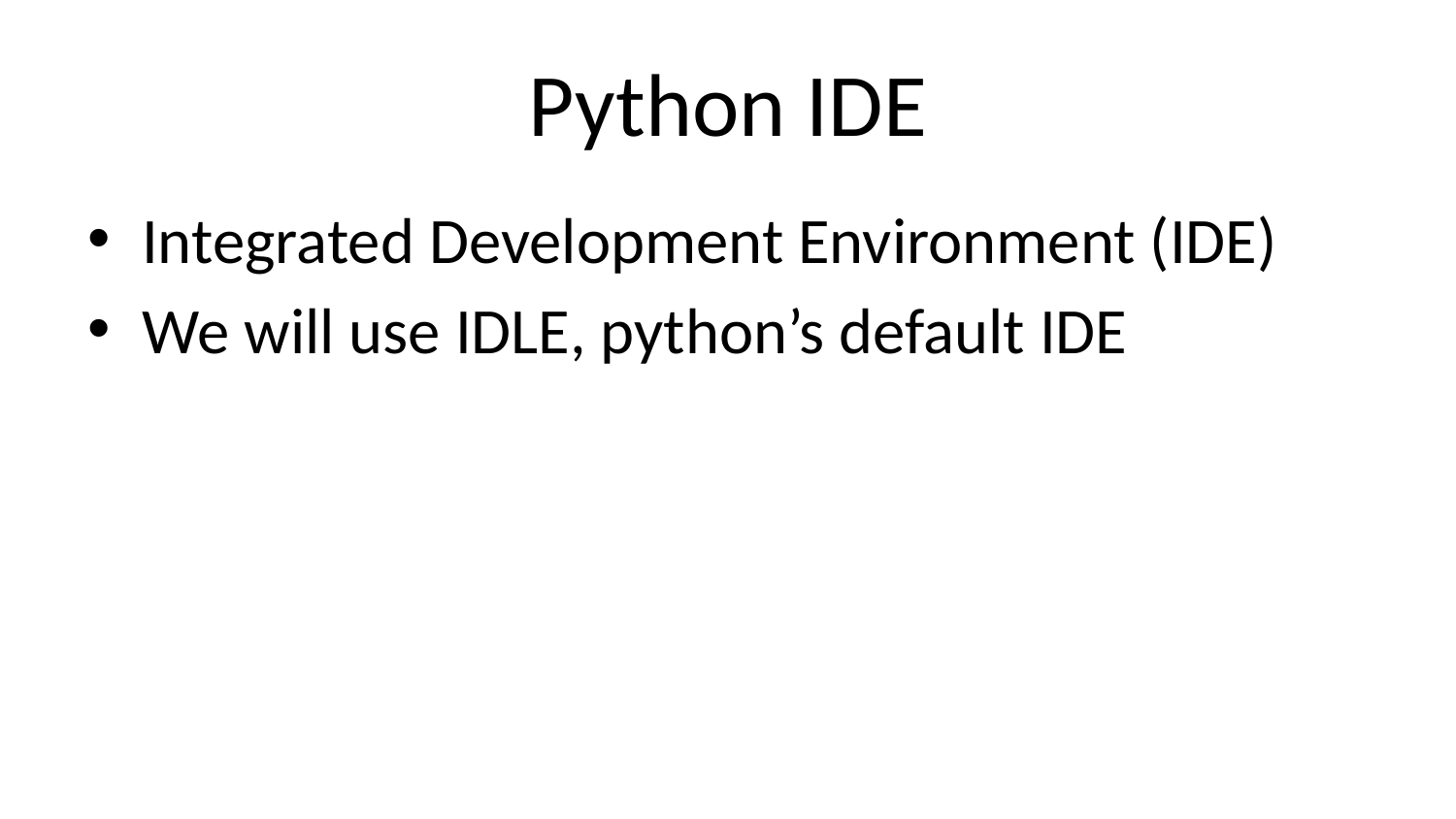

# Python IDE
Integrated Development Environment (IDE)
We will use IDLE, python’s default IDE